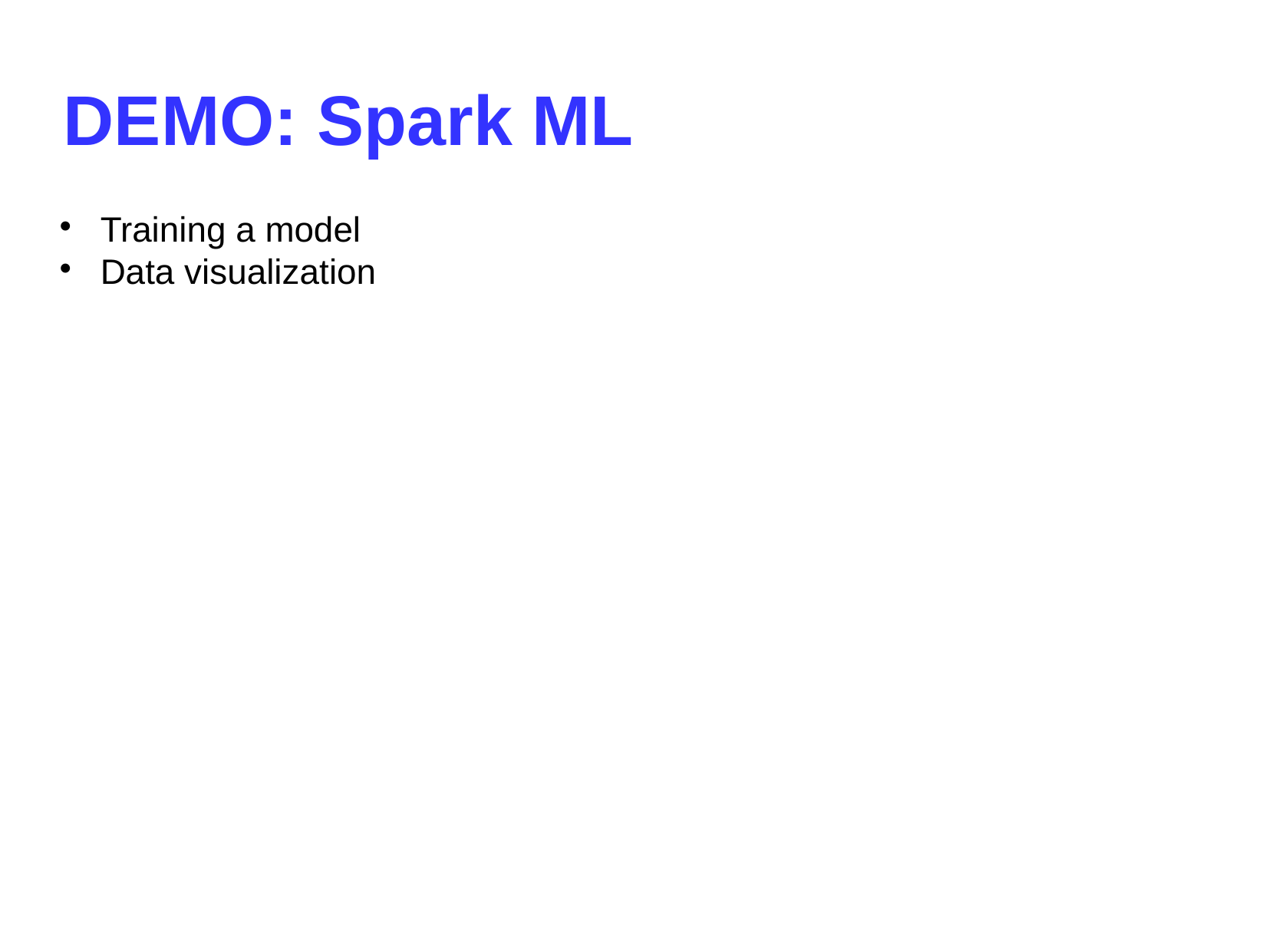

DEMO: Spark ML
Training a model
Data visualization